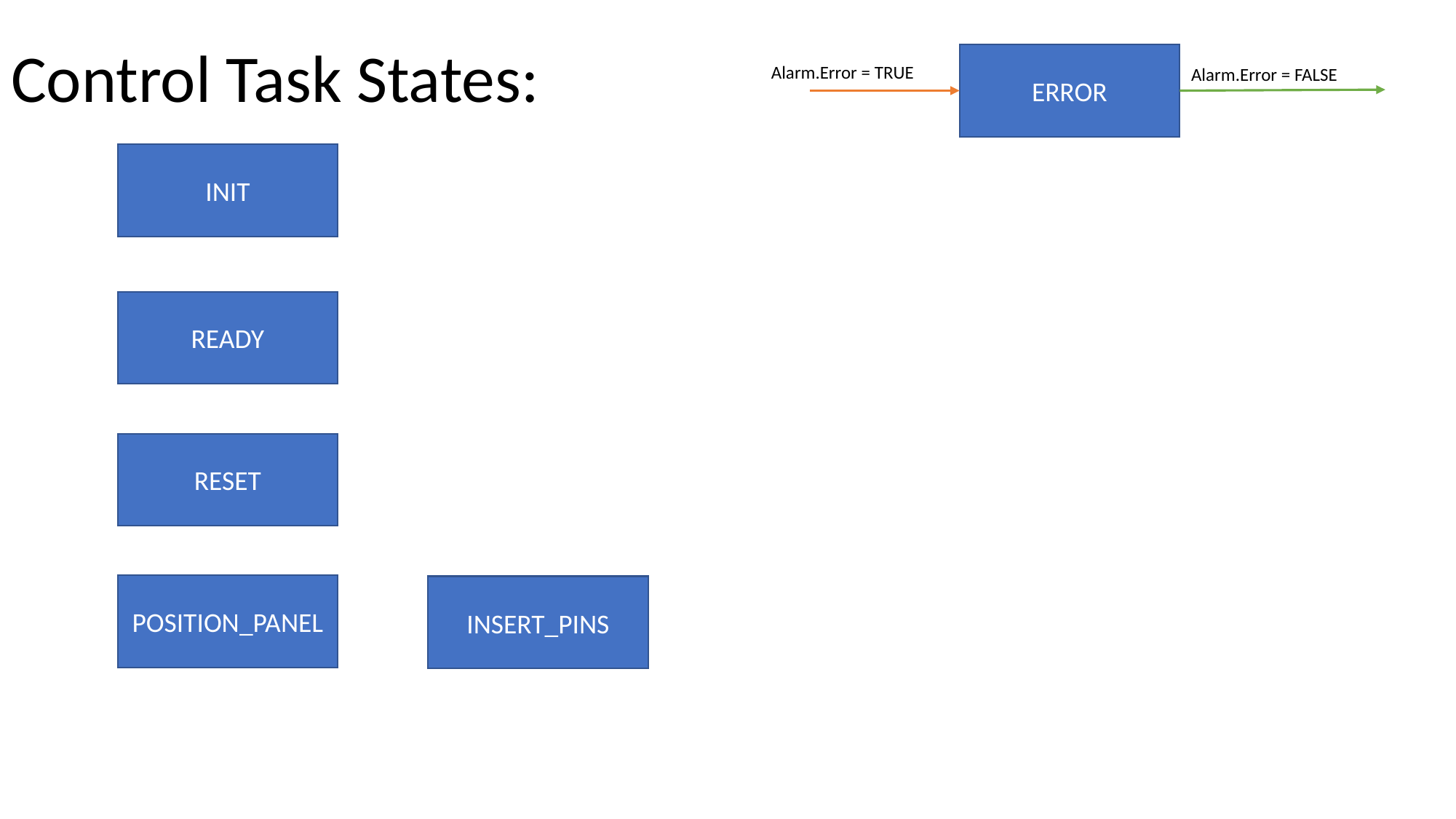

# Control Task States:
ERROR
Alarm.Error = TRUE
Alarm.Error = FALSE
INIT
READY
RESET
POSITION_PANEL
INSERT_PINS